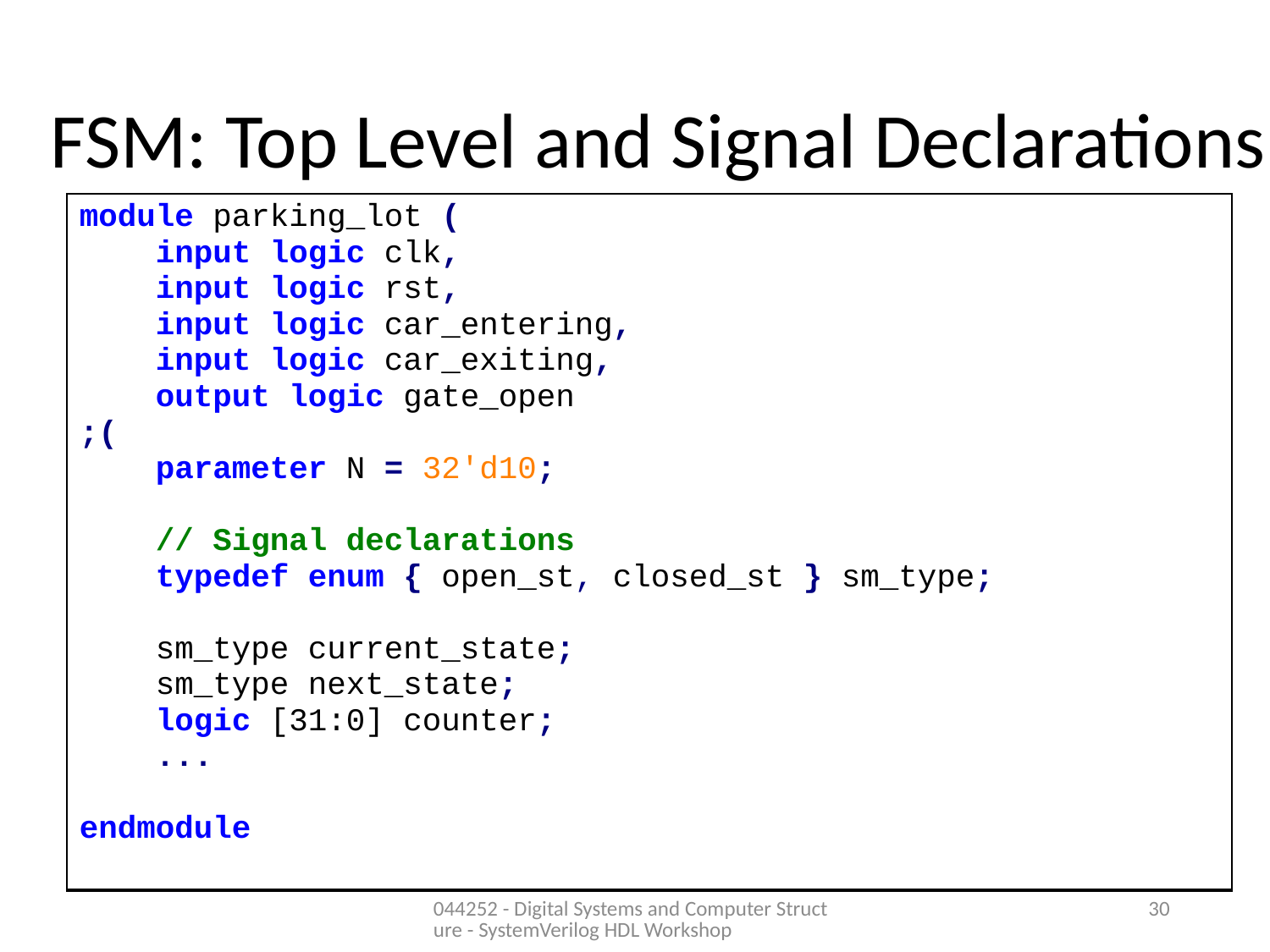

# FSM: Top Level and Signal Declarations
| module parking\_lot ( input logic clk, input logic rst, input logic car\_entering, input logic car\_exiting, output logic gate\_open ;( parameter N = 32'd10; // Signal declarations typedef enum { open\_st, closed\_st } sm\_type; sm\_type current\_state; sm\_type next\_state; logic [31:0] counter; ... endmodule |
| --- |
044252 - Digital Systems and Computer Structure - SystemVerilog HDL Workshop
30